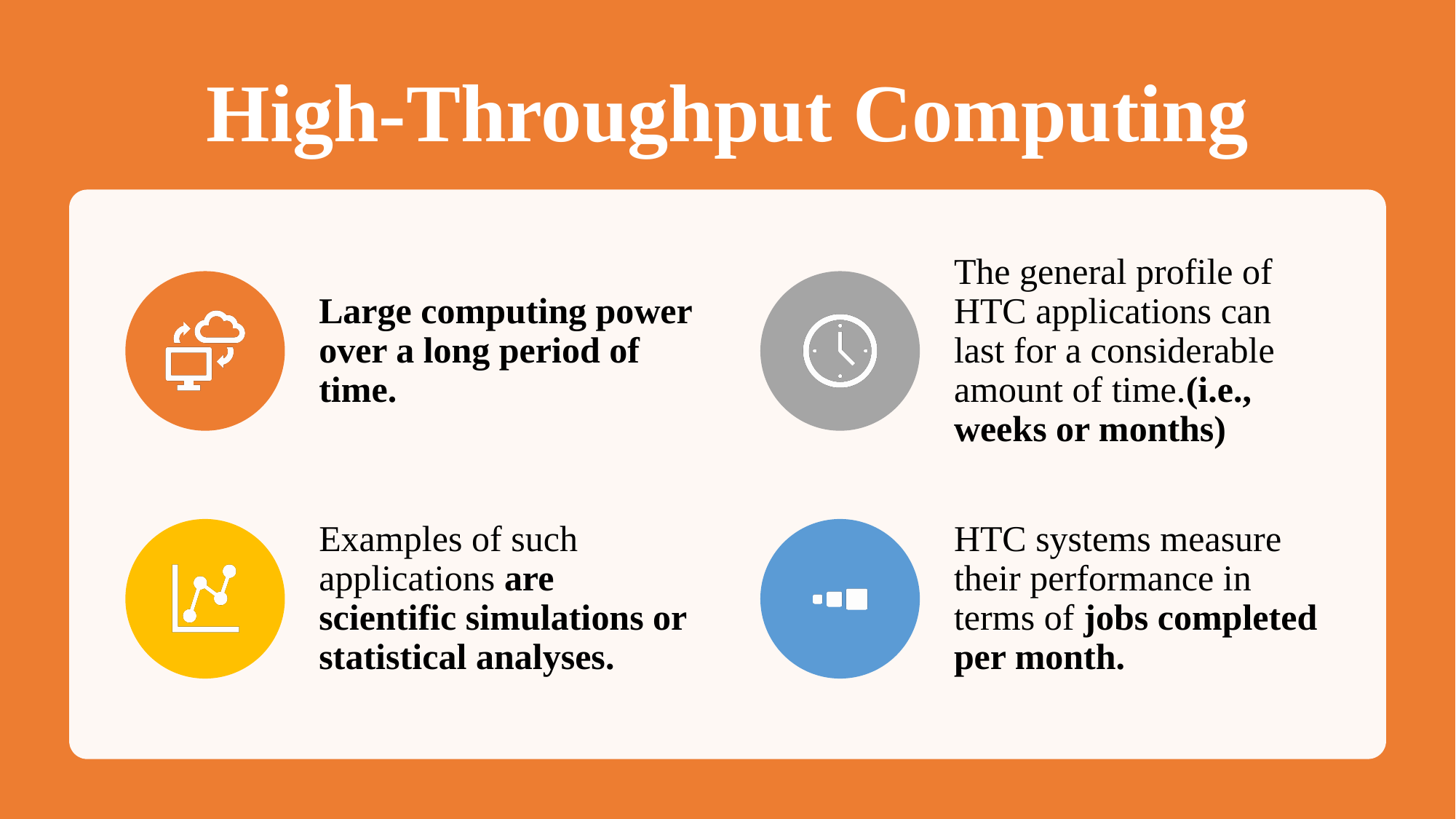

# High-Throughput Computing

Large computing power over a long period of time.
The general profile of HTC applications can last for a considerable amount of time.(i.e., weeks or months)
Examples of such applications are scientific simulations or statistical analyses.
HTC systems measure their performance in terms of jobs completed per month.